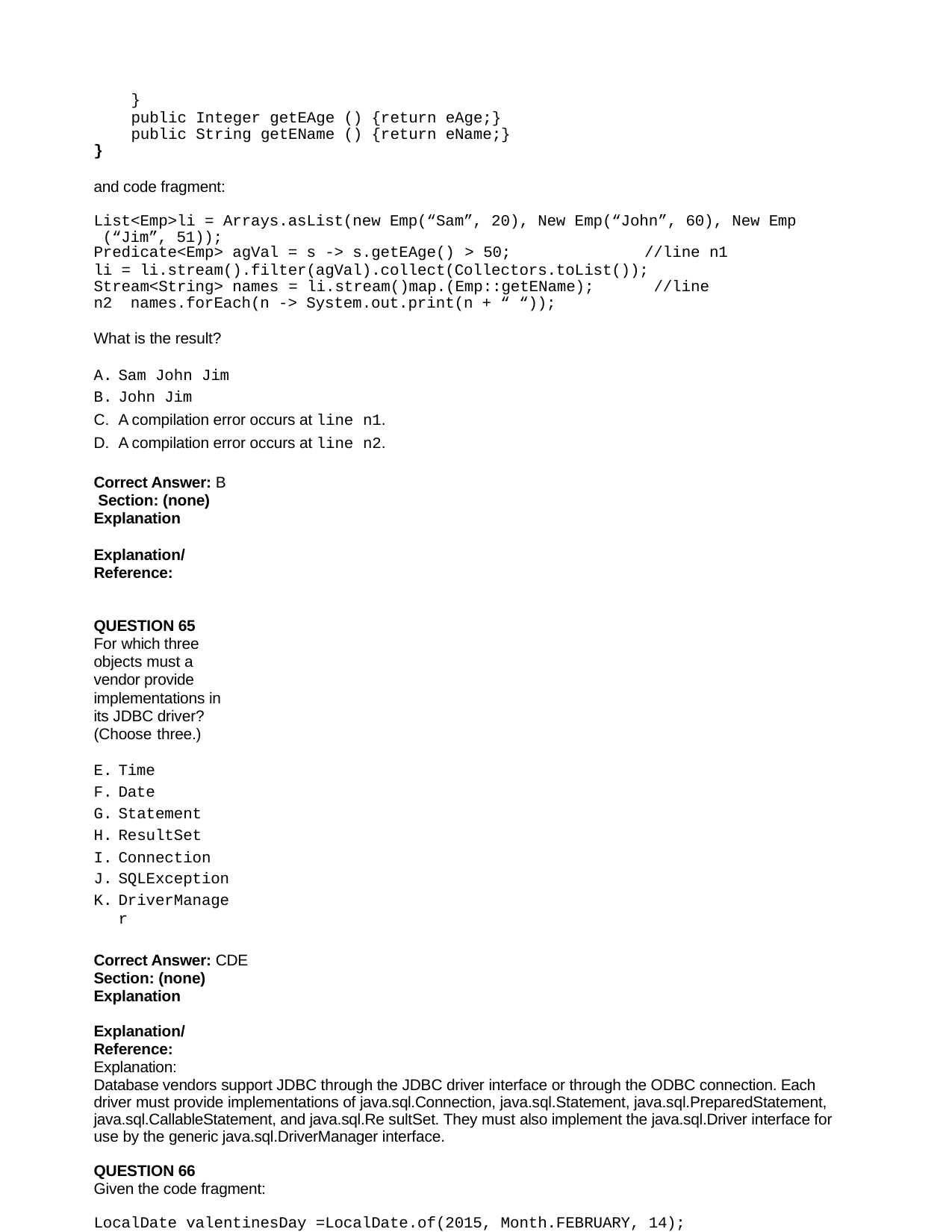

}
public Integer getEAge () {return eAge;}  public String getEName () {return eName;}
}

and code fragment:

List<Emp>li = Arrays.asList(new Emp(“Sam”, 20), New Emp(“John”, 60), New Emp  (“Jim”, 51));
Predicate<Emp> agVal = s -> s.getEAge() > 50;	//line n1
li = li.stream().filter(agVal).collect(Collectors.toList());  Stream<String> names = li.stream()map.(Emp::getEName);	//line n2  names.forEach(n -> System.out.print(n + “ “));

What is the result?

Sam John Jim
John Jim
A compilation error occurs at line n1.
A compilation error occurs at line n2.

Correct Answer: B  Section: (none)  Explanation

Explanation/Reference:

QUESTION 65
For which three objects must a vendor provide implementations in its JDBC driver? (Choose three.)

Time
Date
Statement
ResultSet
Connection
SQLException
DriverManager

Correct Answer: CDE  Section: (none)  Explanation

Explanation/Reference:
Explanation:
Database vendors support JDBC through the JDBC driver interface or through the ODBC connection. Each  driver must provide implementations of java.sql.Connection, java.sql.Statement, java.sql.PreparedStatement,  java.sql.CallableStatement, and java.sql.Re sultSet. They must also implement the java.sql.Driver interface for  use by the generic java.sql.DriverManager interface.

QUESTION 66
Given the code fragment:

LocalDate valentinesDay =LocalDate.of(2015, Month.FEBRUARY, 14);  LocalDate nextYear = valentinesDay.plusYears(1);  nextYear.plusDays(15); //line n1
System.out.println(nextYear);